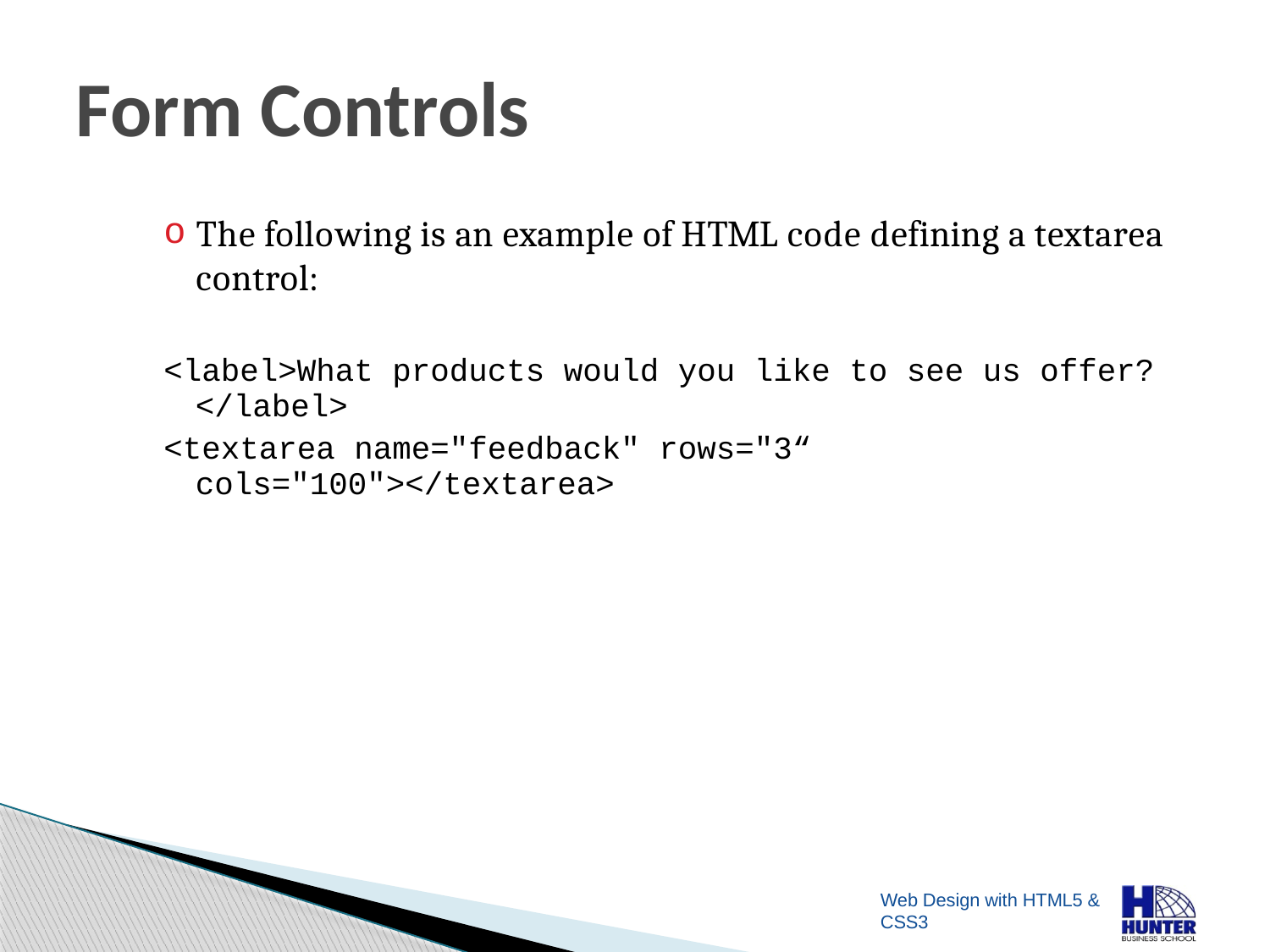

# Form Controls
The following is an example of HTML code defining a textarea control:

<label>What products would you like to see us offer?</label>
<textarea name="feedback" rows="3“ cols="100"></textarea>